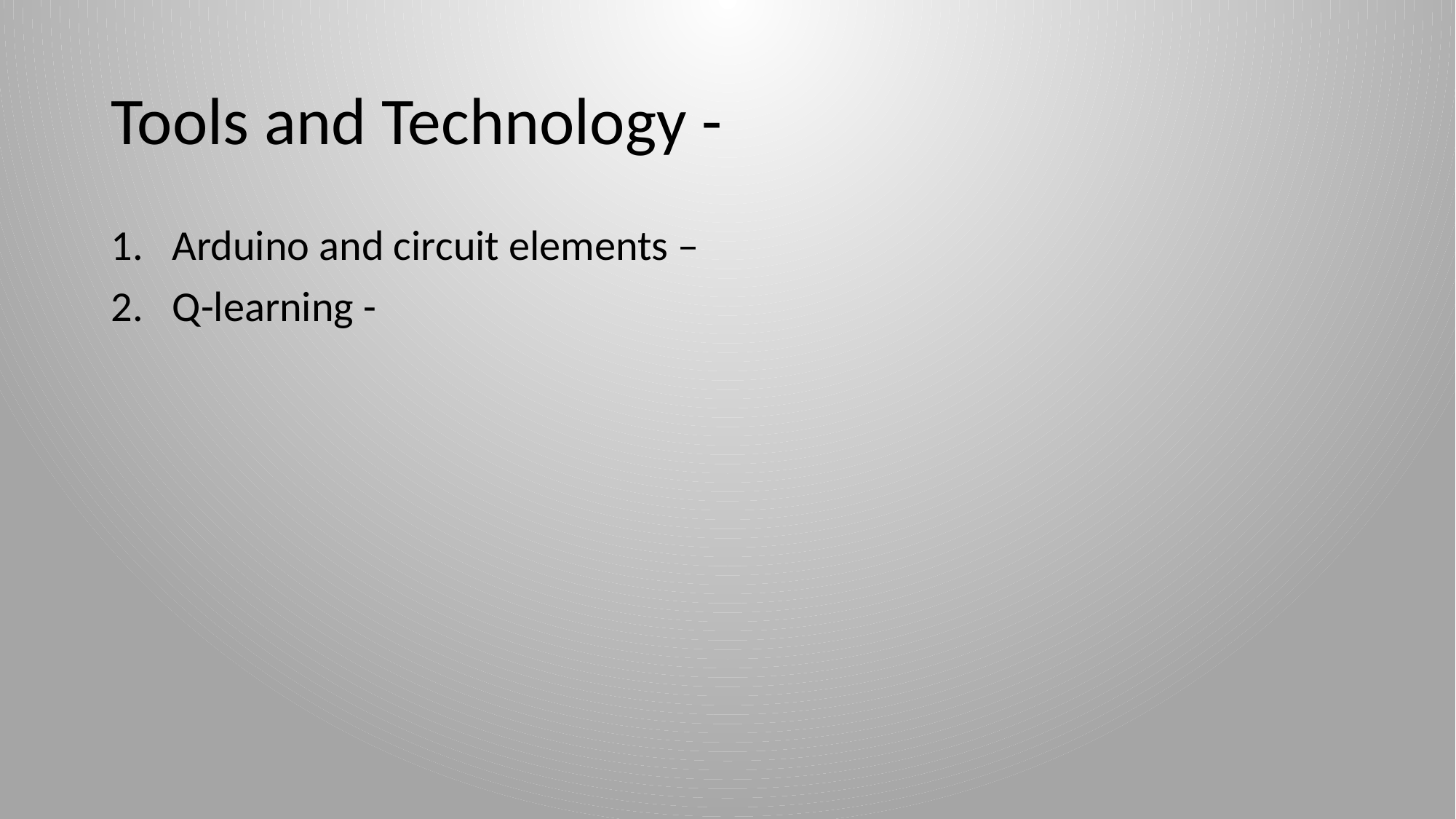

# Tools and Technology -
Arduino and circuit elements –
Q-learning -